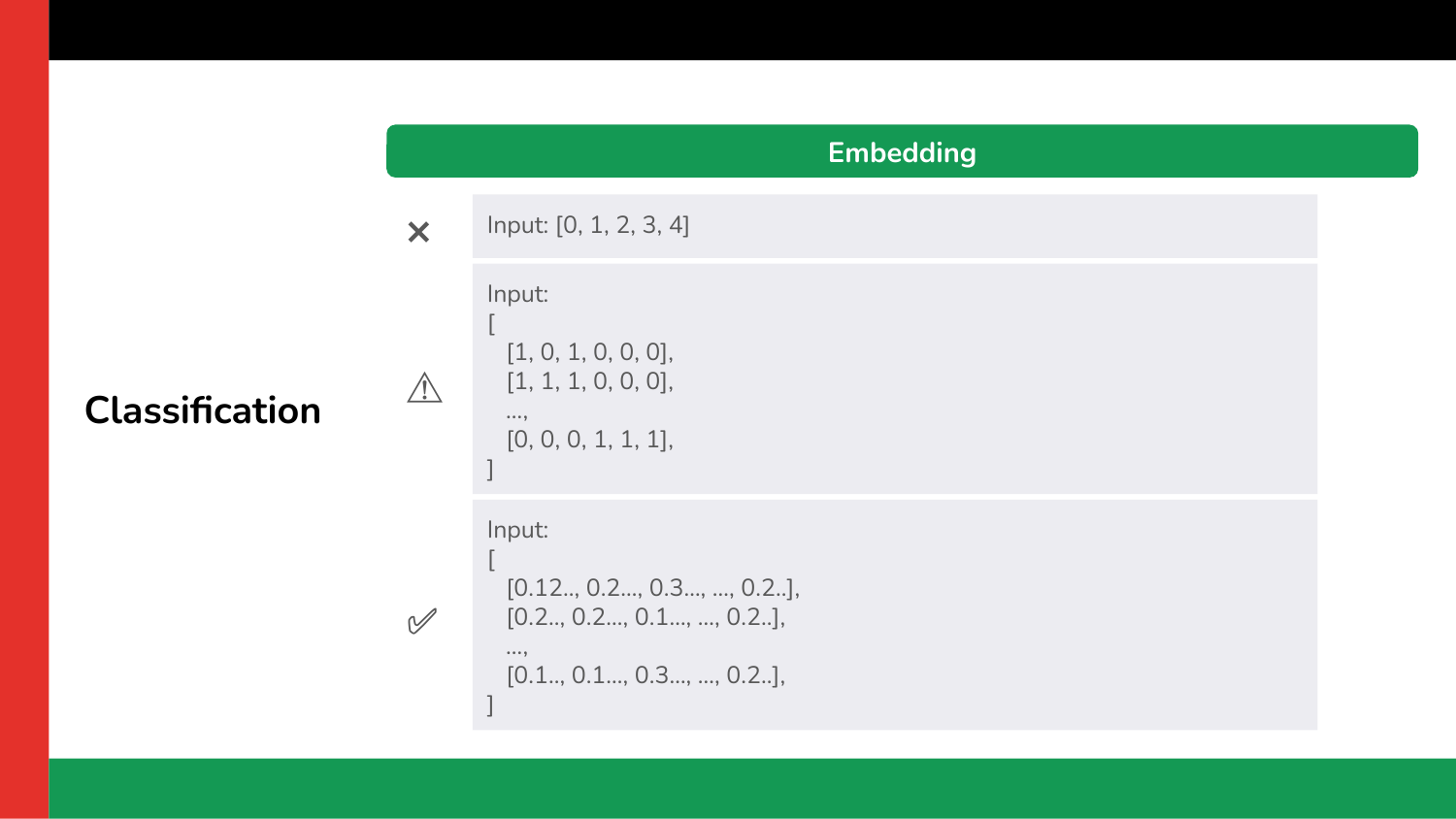

# Classification
Embedding
❌
Input: [0, 1, 2, 3, 4]
Input:
[
   [1, 0, 1, 0, 0, 0],
   [1, 1, 1, 0, 0, 0],
   …,
   [0, 0, 0, 1, 1, 1],
]
⚠️
Input:
[
   [0.12.., 0.2…, 0.3…, …, 0.2..],
   [0.2.., 0.2…, 0.1…, …, 0.2..],
   …,
   [0.1.., 0.1…, 0.3…, …, 0.2..],
]
✅